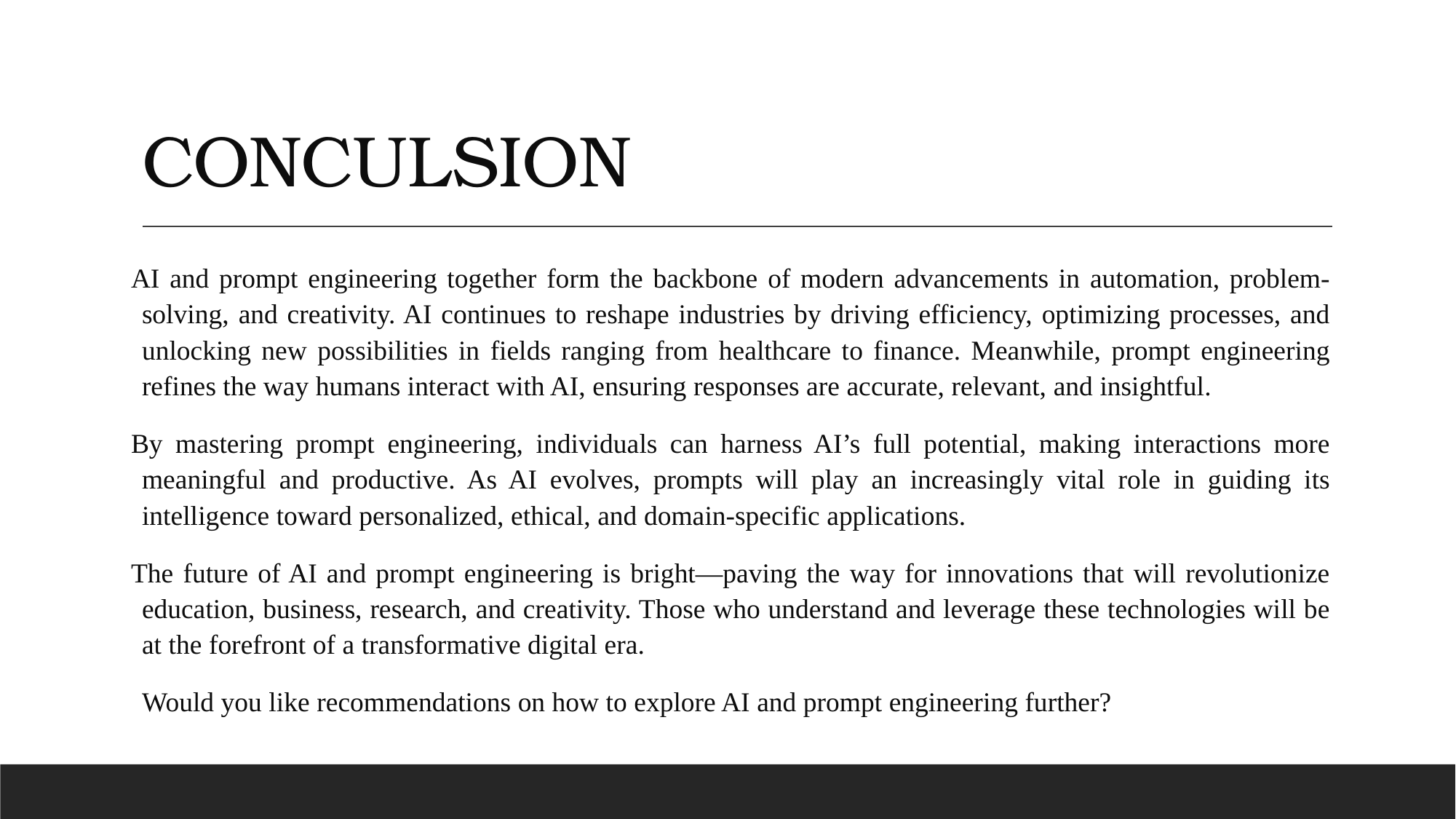

# CONCULSION
AI and prompt engineering together form the backbone of modern advancements in automation, problem-solving, and creativity. AI continues to reshape industries by driving efficiency, optimizing processes, and unlocking new possibilities in fields ranging from healthcare to finance. Meanwhile, prompt engineering refines the way humans interact with AI, ensuring responses are accurate, relevant, and insightful.
By mastering prompt engineering, individuals can harness AI’s full potential, making interactions more meaningful and productive. As AI evolves, prompts will play an increasingly vital role in guiding its intelligence toward personalized, ethical, and domain-specific applications.
The future of AI and prompt engineering is bright—paving the way for innovations that will revolutionize education, business, research, and creativity. Those who understand and leverage these technologies will be at the forefront of a transformative digital era.
Would you like recommendations on how to explore AI and prompt engineering further?